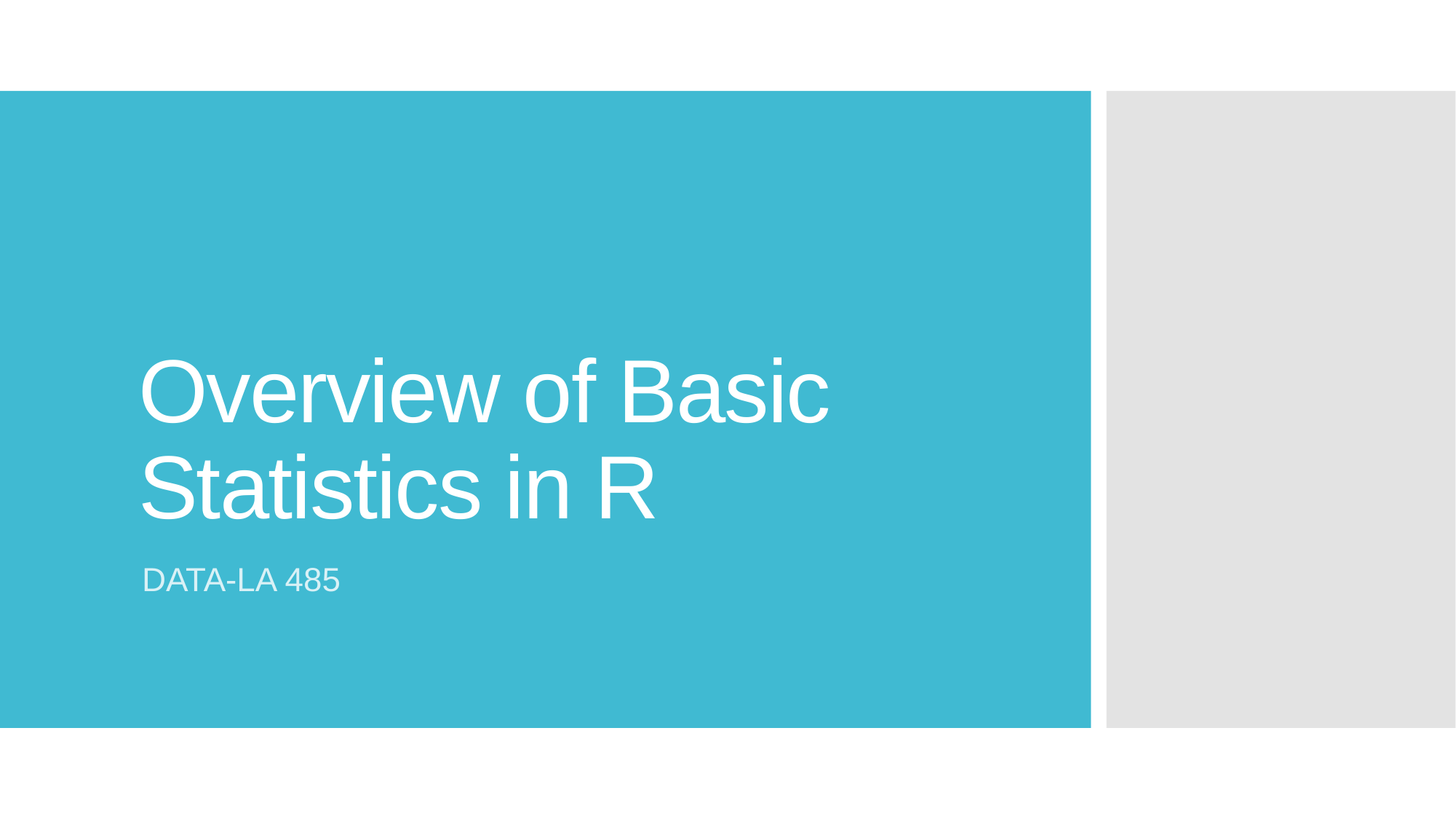

Overview of Basic Statistics in R
DATA-LA 485